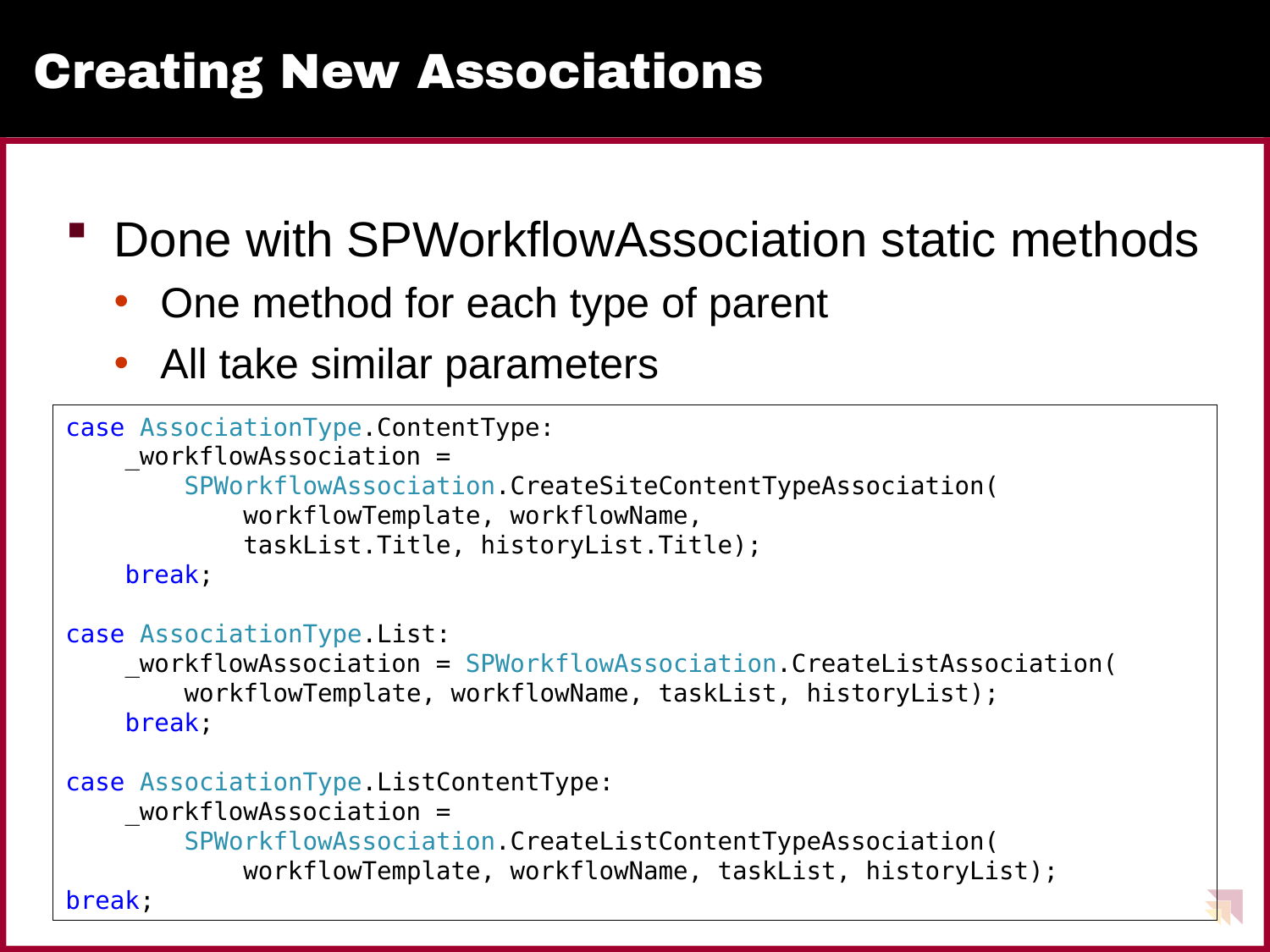

# Creating New Associations
Done with SPWorkflowAssociation static methods
One method for each type of parent
All take similar parameters
case AssociationType.ContentType:
    _workflowAssociation =
        SPWorkflowAssociation.CreateSiteContentTypeAssociation(
            workflowTemplate, workflowName,
            taskList.Title, historyList.Title);
    break;

case AssociationType.List:
    _workflowAssociation = SPWorkflowAssociation.CreateListAssociation(
        workflowTemplate, workflowName, taskList, historyList);
    break;

case AssociationType.ListContentType:
    _workflowAssociation =
        SPWorkflowAssociation.CreateListContentTypeAssociation(
            workflowTemplate, workflowName, taskList, historyList);
break;